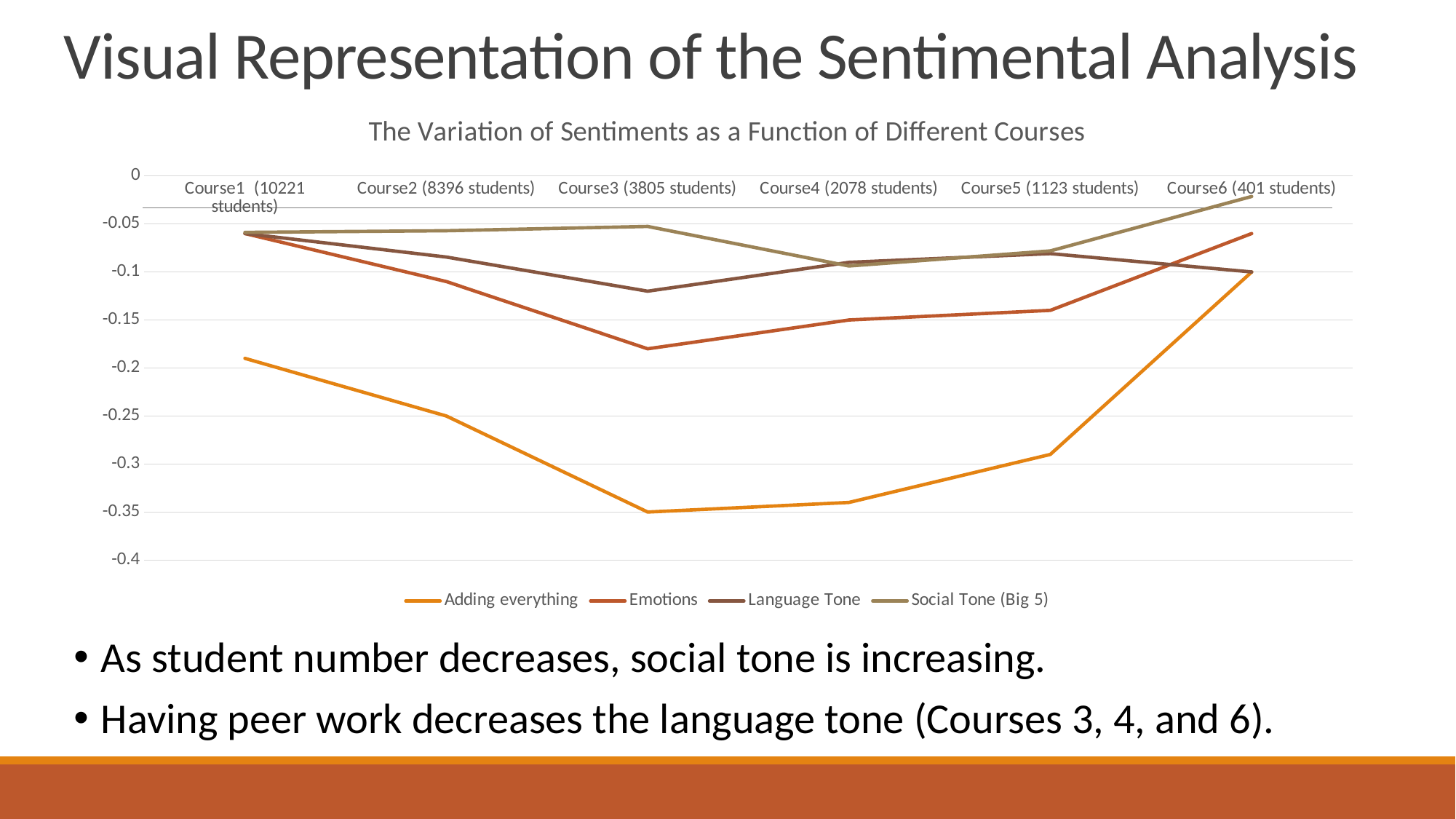

# Visual Representation of the Sentimental Analysis

### Chart: The Variation of Sentiments as a Function of Different Courses

| Category | Adding everything | Emotions | Language Tone | Social Tone (Big 5) |
|---|---|---|---|---|
| Course1  (10221 students) | -0.19 | -0.06 | -0.06 | -0.0588 |
| Course2 (8396 students) | -0.25 | -0.11 | -0.0845 | -0.0571 |
| Course3 (3805 students) | -0.35 | -0.18 | -0.12 | -0.0526 |
| Course4 (2078 students) | -0.34 | -0.15 | -0.09 | -0.0938 |
| Course5 (1123 students) | -0.29 | -0.14 | -0.0809 | -0.0781 |
| Course6 (401 students) | -0.1 | -0.06 | -0.1 | -0.0214 |
As student number decreases, social tone is increasing.
Having peer work decreases the language tone (Courses 3, 4, and 6).